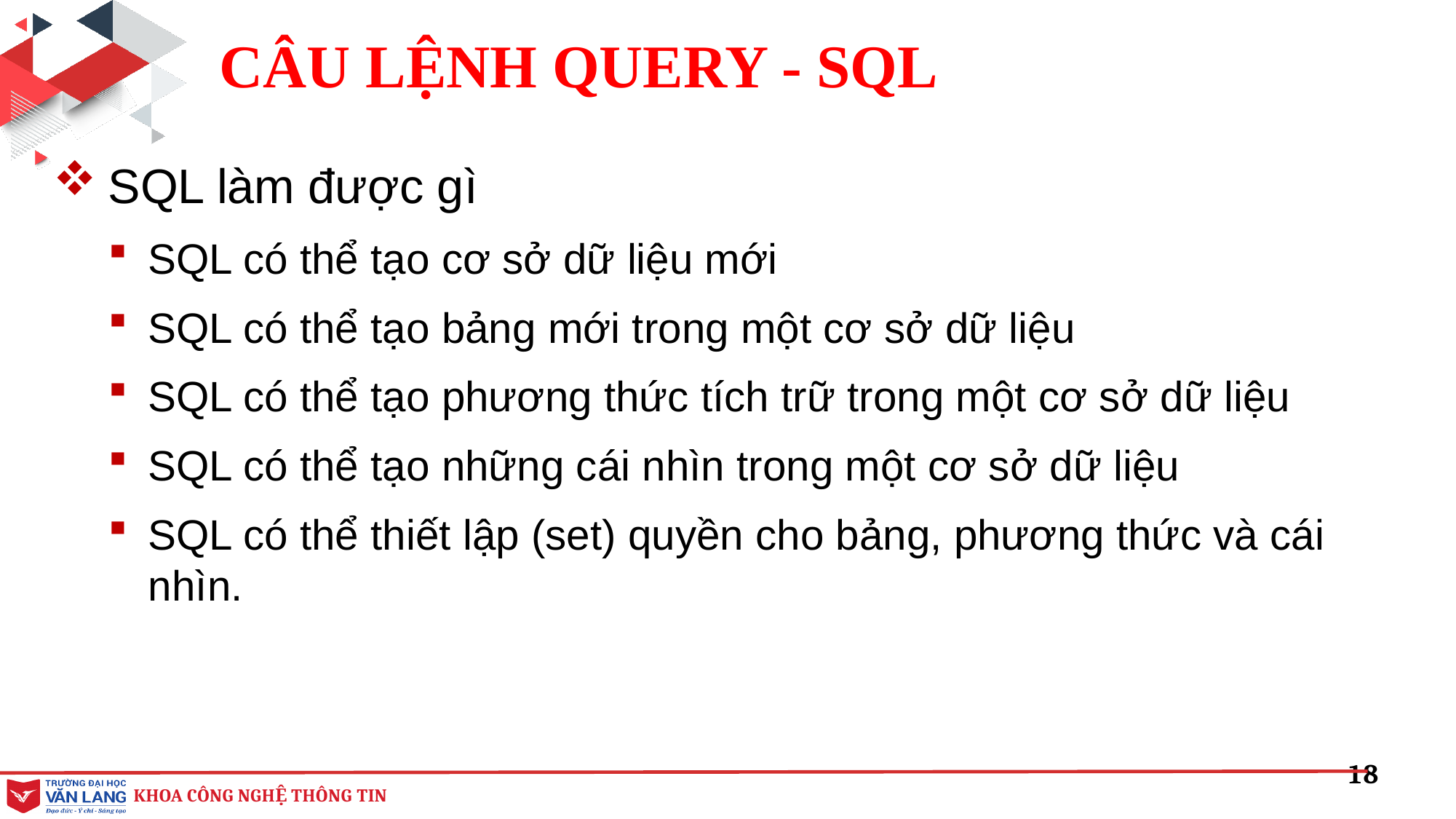

CÂU LỆNH QUERY - SQL
SQL làm được gì
SQL có thể tạo cơ sở dữ liệu mới
SQL có thể tạo bảng mới trong một cơ sở dữ liệu
SQL có thể tạo phương thức tích trữ trong một cơ sở dữ liệu
SQL có thể tạo những cái nhìn trong một cơ sở dữ liệu
SQL có thể thiết lập (set) quyền cho bảng, phương thức và cái nhìn.